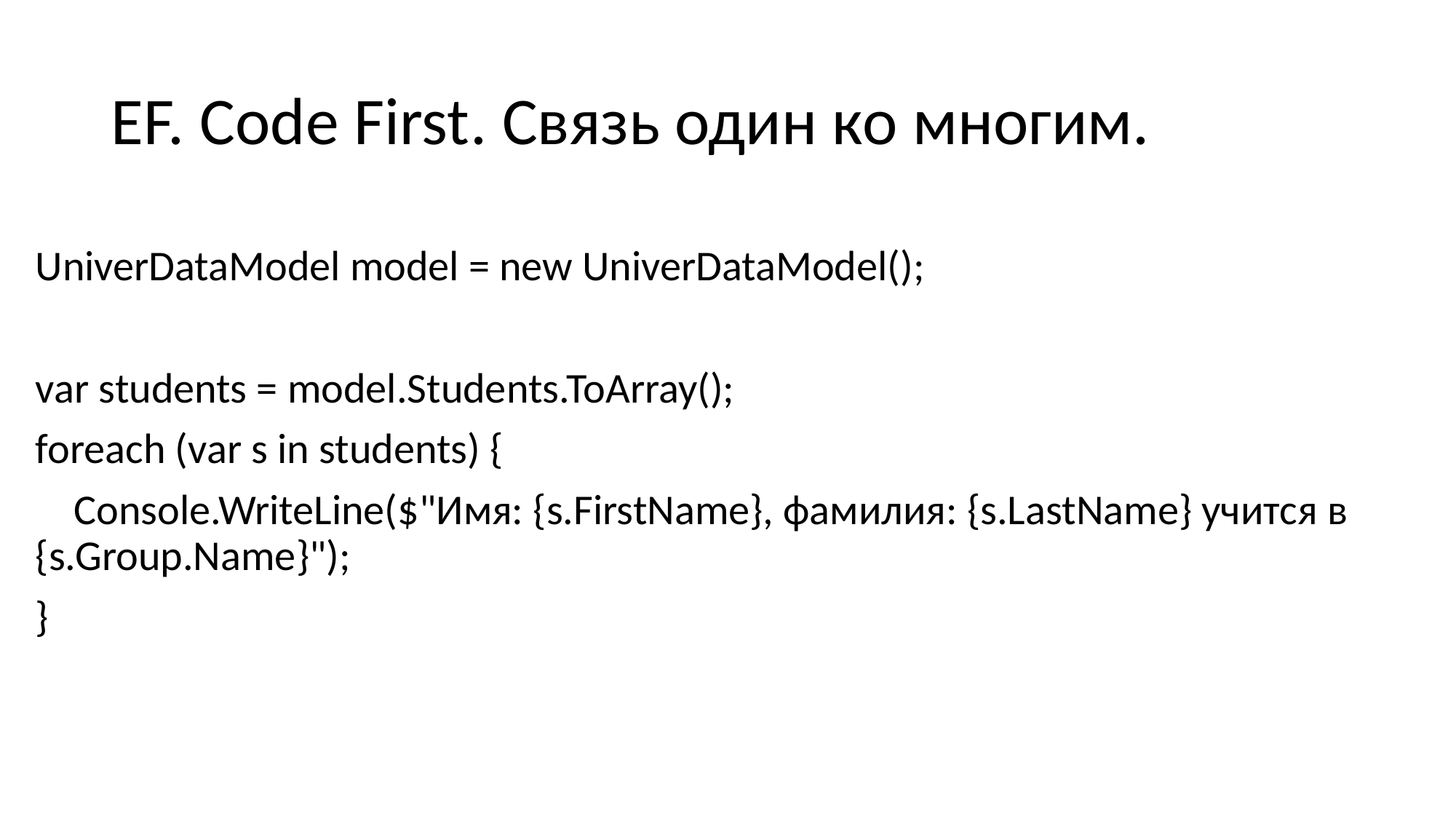

# EF. Code First. Связь один ко многим.
UniverDataModel model = new UniverDataModel();

var students = model.Students.ToArray();
foreach (var s in students) {
    Console.WriteLine($"Имя: {s.FirstName}, фамилия: {s.LastName} учится в {s.Group.Name}");
}